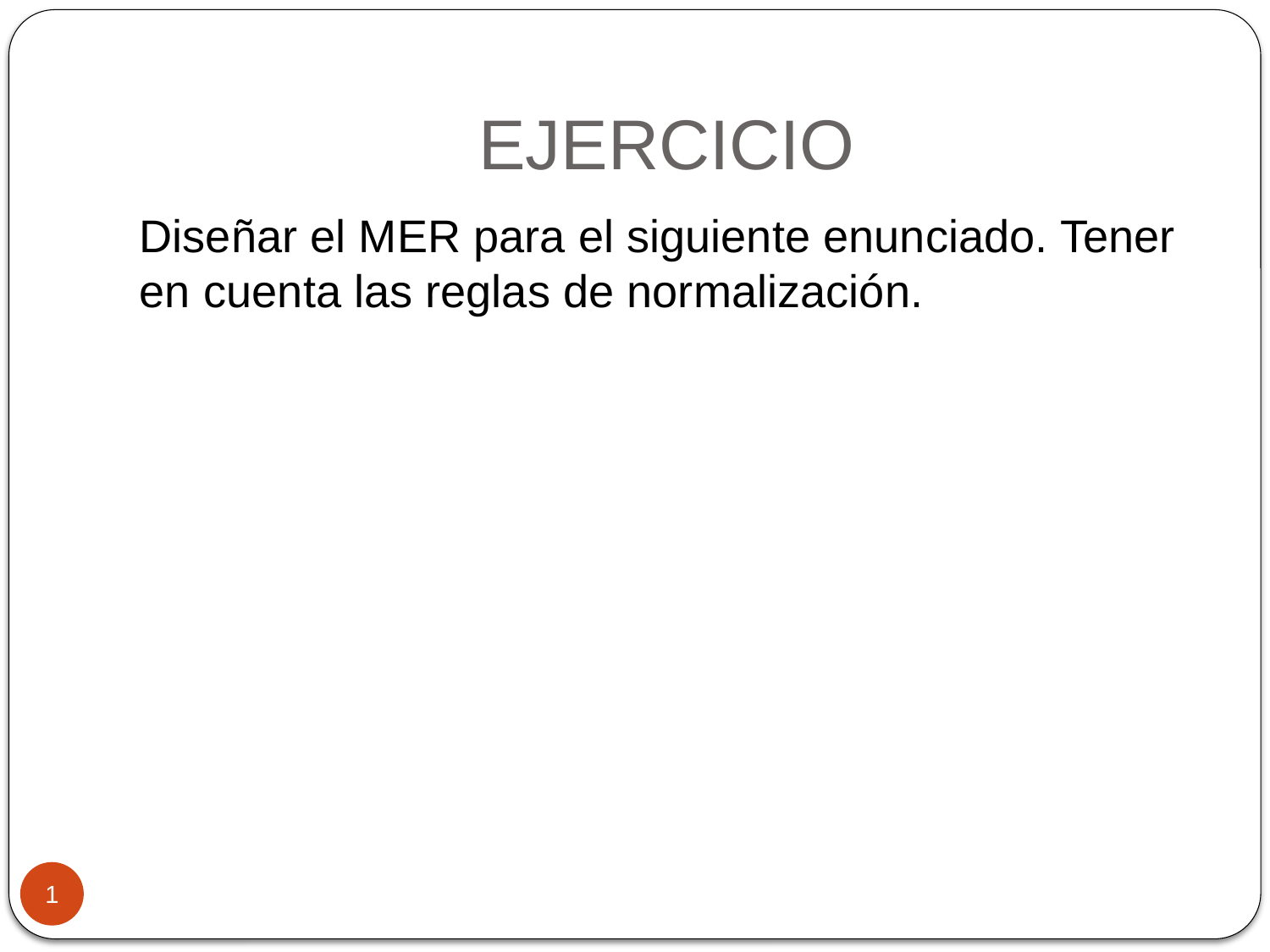

# EJERCICIO
Diseñar el MER para el siguiente enunciado. Tener en cuenta las reglas de normalización.

1